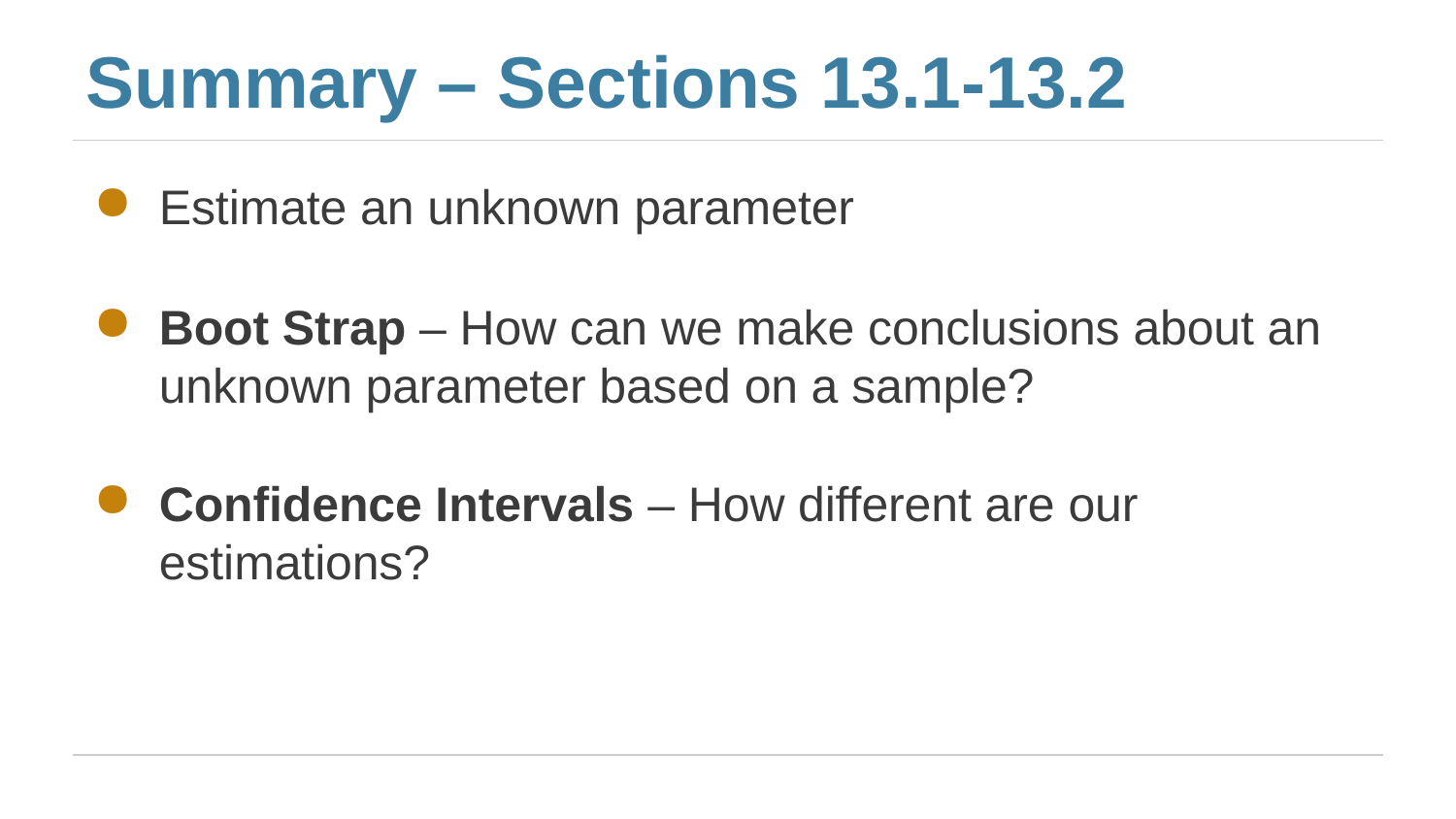

# Summary – Sections 13.1-13.2
Estimate an unknown parameter

Boot Strap – How can we make conclusions about an unknown parameter based on a sample?
Confidence Intervals – How different are our estimations?